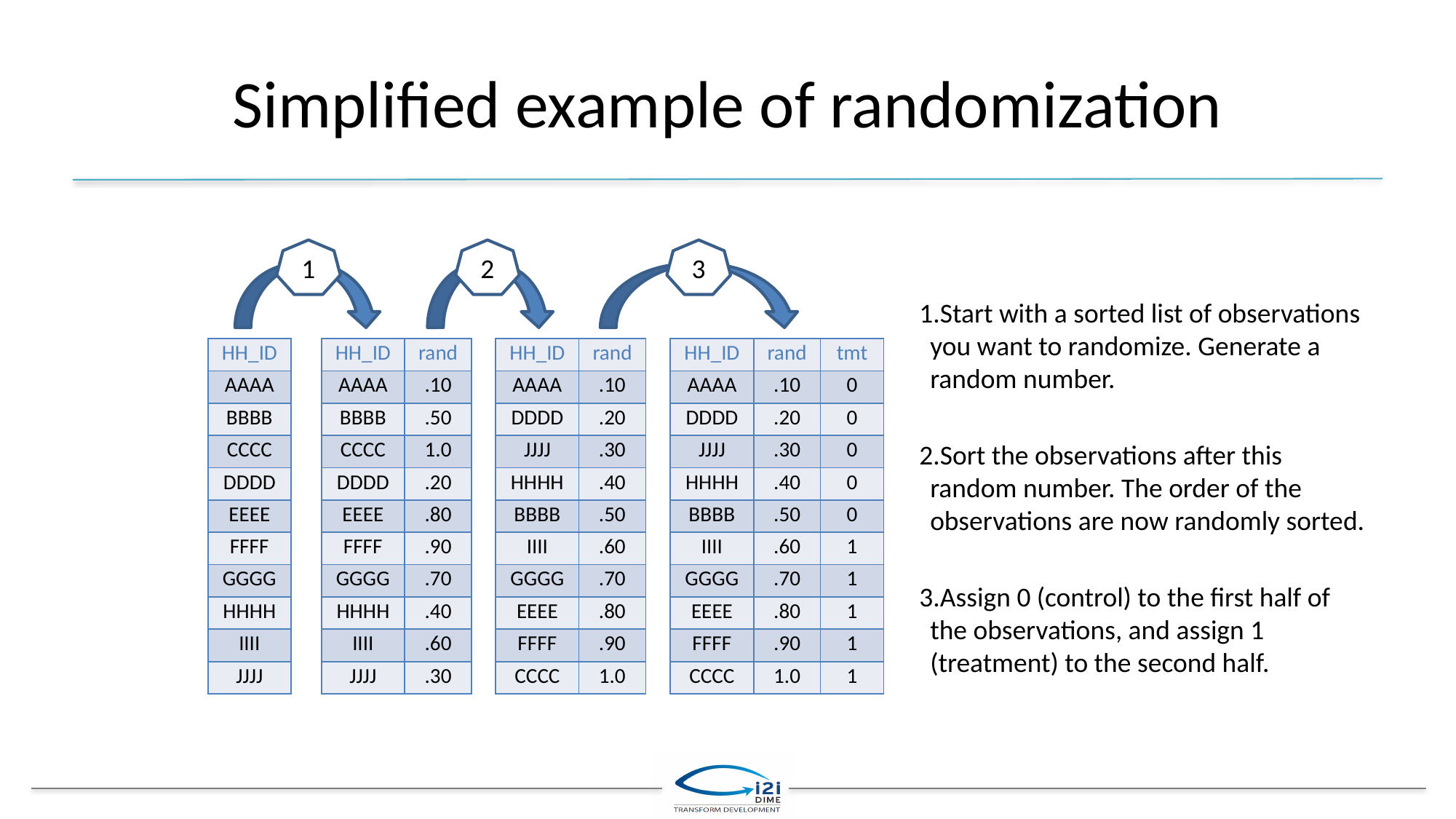

# Simplified example of randomization
Start with a sorted list of observations you want to randomize. Generate a random number.

Sort the observations after this random number. The order of the observations are now randomly sorted.

Assign 0 (control) to the first half of the observations, and assign 1 (treatment) to the second half.
1
2
3

| HH\_ID |
| --- |
| AAAA |
| BBBB |
| CCCC |
| DDDD |
| EEEE |
| FFFF |
| GGGG |
| HHHH |
| IIII |
| JJJJ |
| HH\_ID | rand |
| --- | --- |
| AAAA | .10 |
| BBBB | .50 |
| CCCC | 1.0 |
| DDDD | .20 |
| EEEE | .80 |
| FFFF | .90 |
| GGGG | .70 |
| HHHH | .40 |
| IIII | .60 |
| JJJJ | .30 |
| HH\_ID | rand |
| --- | --- |
| AAAA | .10 |
| DDDD | .20 |
| JJJJ | .30 |
| HHHH | .40 |
| BBBB | .50 |
| IIII | .60 |
| GGGG | .70 |
| EEEE | .80 |
| FFFF | .90 |
| CCCC | 1.0 |
| HH\_ID | rand | tmt |
| --- | --- | --- |
| AAAA | .10 | 0 |
| DDDD | .20 | 0 |
| JJJJ | .30 | 0 |
| HHHH | .40 | 0 |
| BBBB | .50 | 0 |
| IIII | .60 | 1 |
| GGGG | .70 | 1 |
| EEEE | .80 | 1 |
| FFFF | .90 | 1 |
| CCCC | 1.0 | 1 |